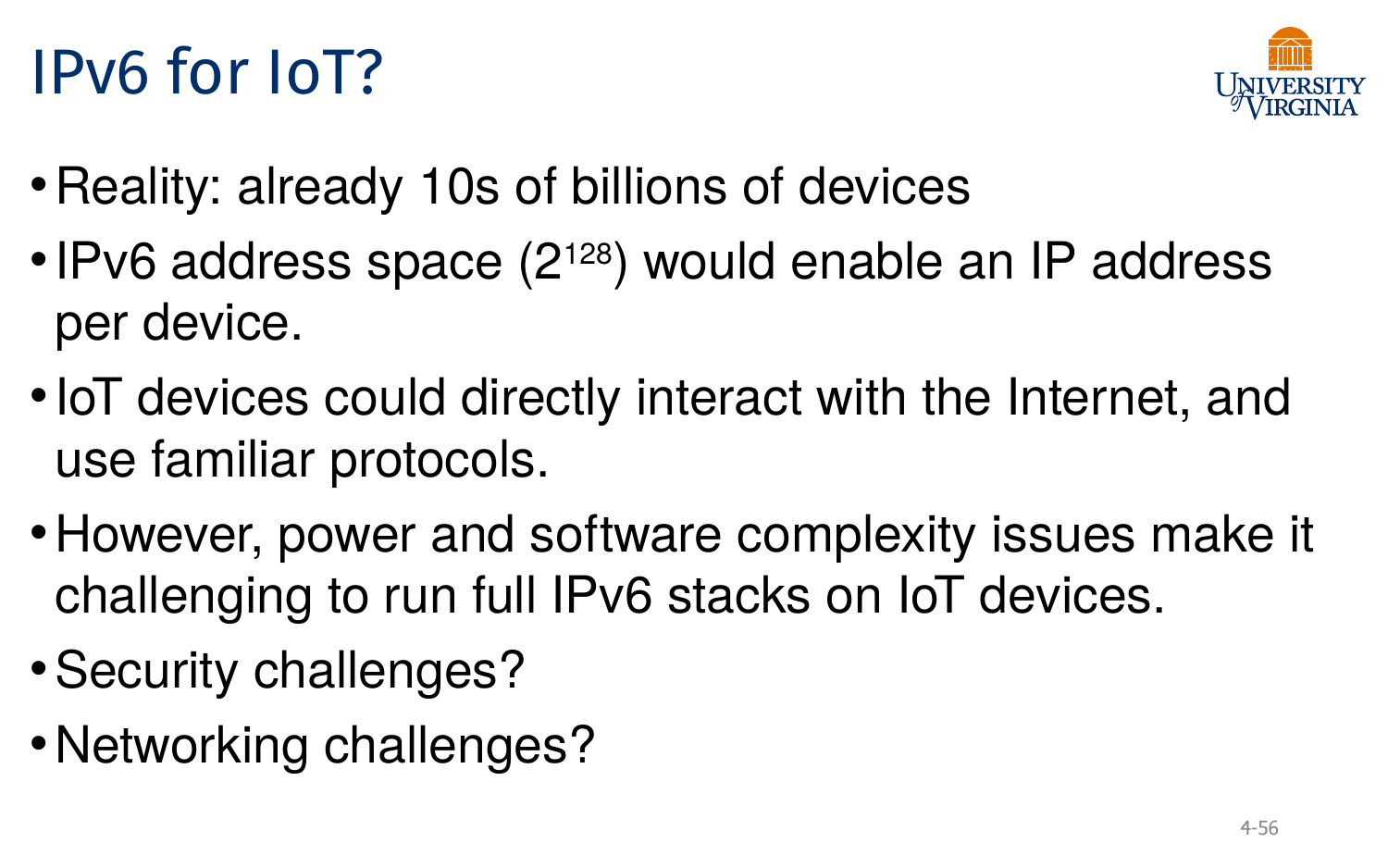

# IPv6 for IoT?
Reality: already 10s of billions of devices
IPv6 address space (2128) would enable an IP address per device.
IoT devices could directly interact with the Internet, and use familiar protocols.
However, power and software complexity issues make it challenging to run full IPv6 stacks on IoT devices.
Security challenges?
Networking challenges?

4-56